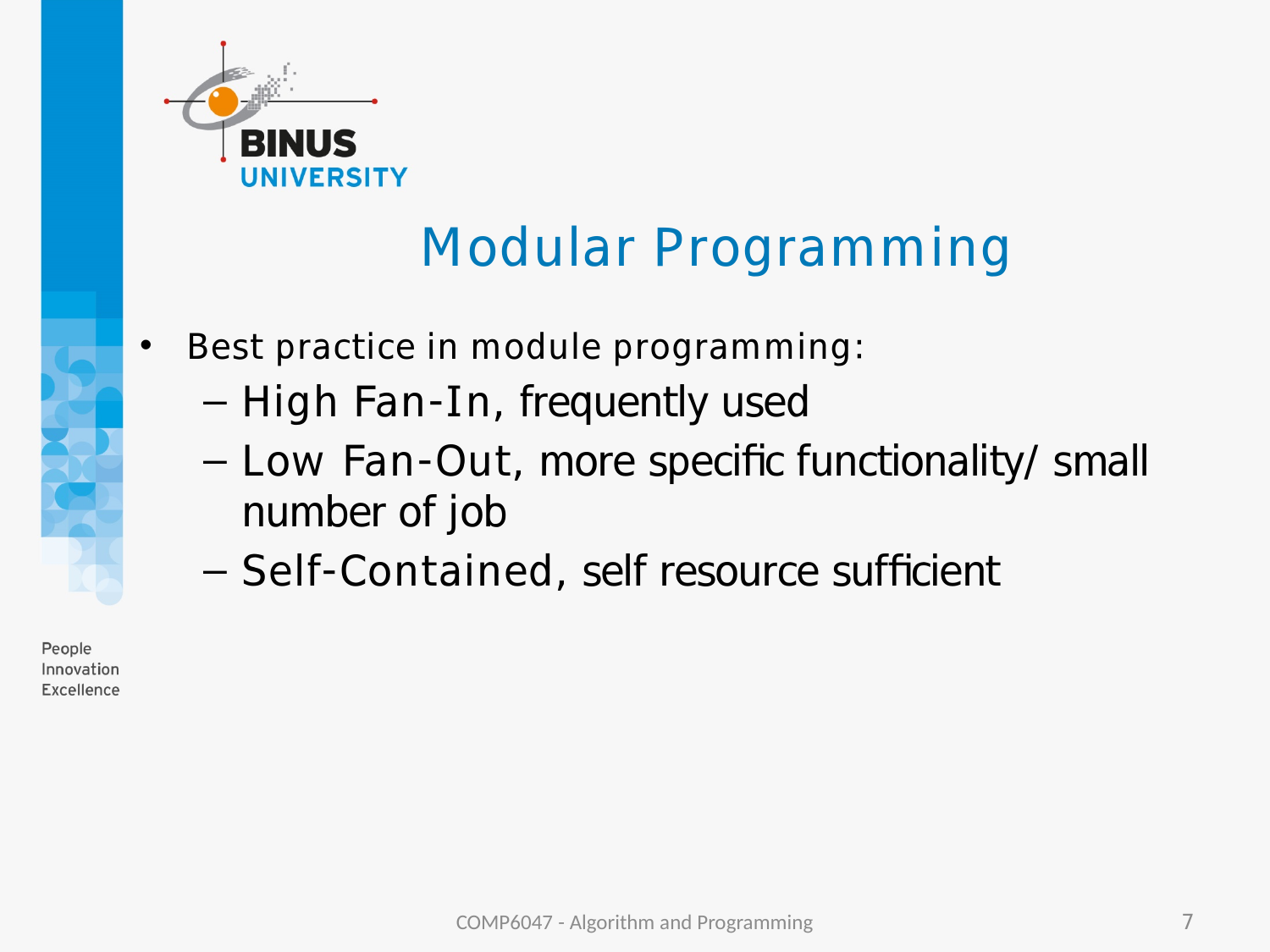

# Modular Programming
Best practice in module programming:
High Fan-In, frequently used
Low Fan-Out, more specific functionality/ small number of job
Self-Contained, self resource sufficient
COMP6047 - Algorithm and Programming
7